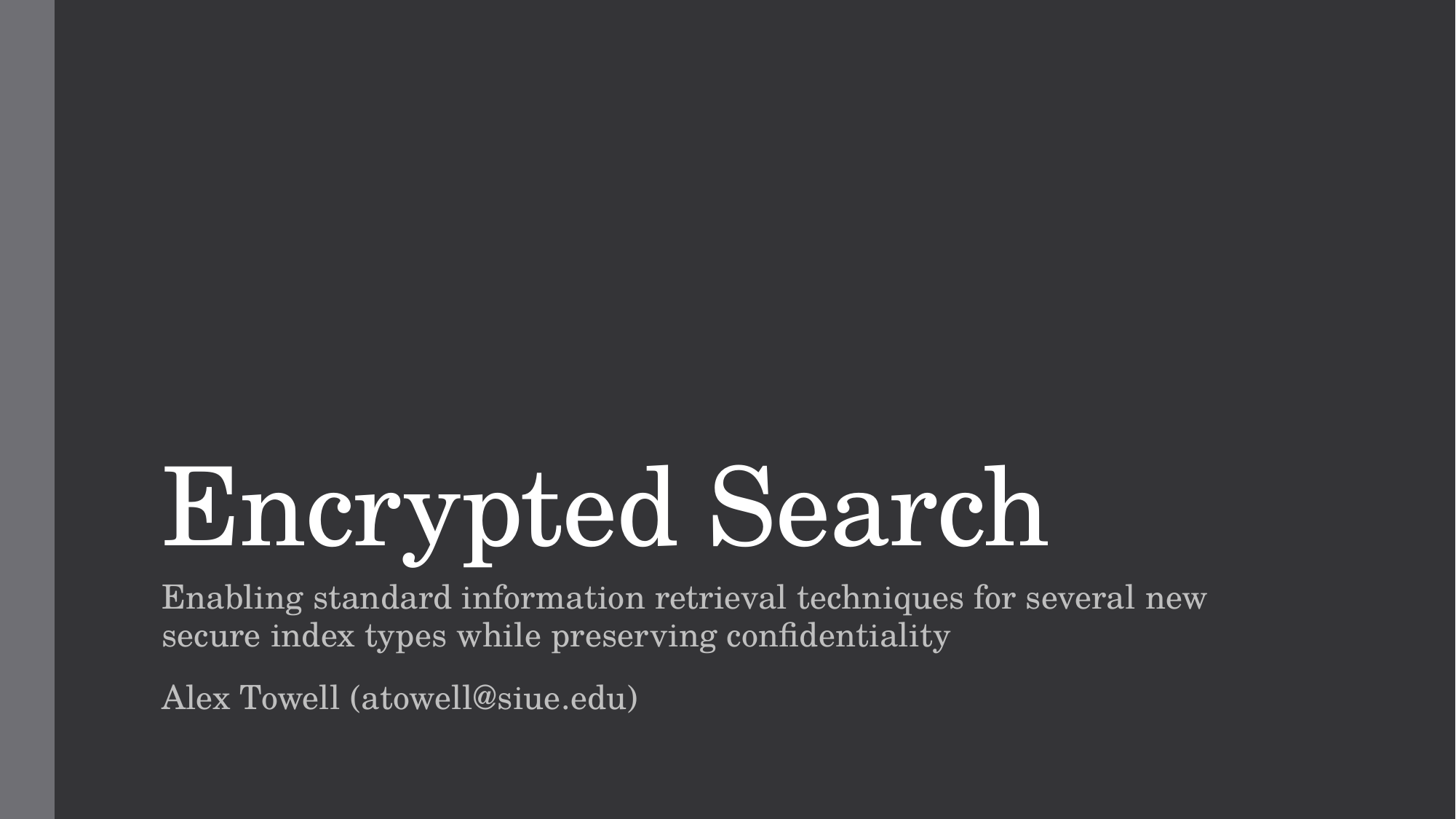

# Encrypted Search
Enabling standard information retrieval techniques for several new secure index types while preserving confidentiality
Alex Towell (atowell@siue.edu)